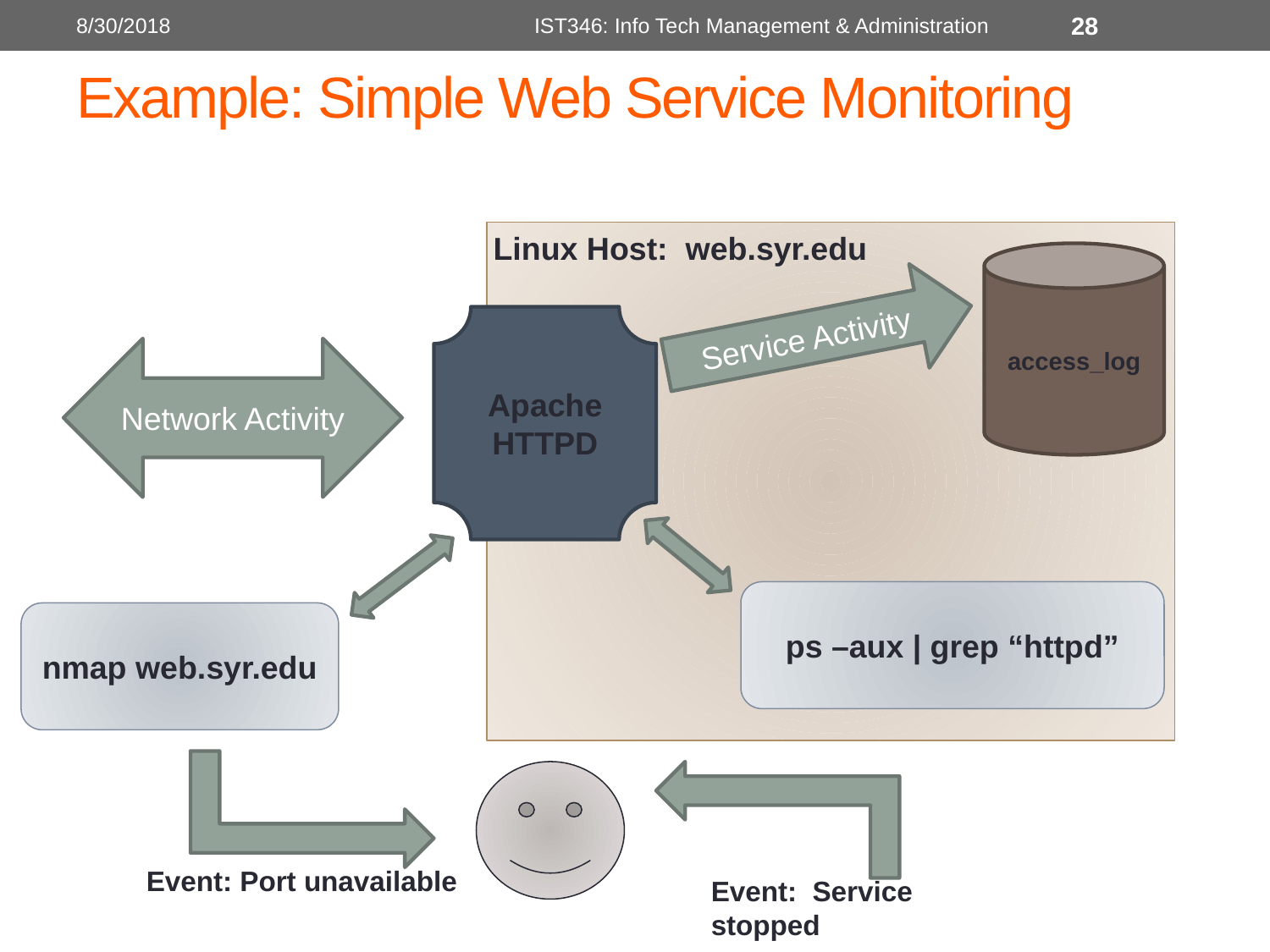

8/30/2018
IST346: Info Tech Management & Administration
28
# Example: Simple Web Service Monitoring

Linux Host:  web.syr.edu
access_log
Service Activity
Apache
HTTPD
Network Activity

ps –aux | grep “httpd”
nmap web.syr.edu

Event: Port unavailable
Event:  Service stopped